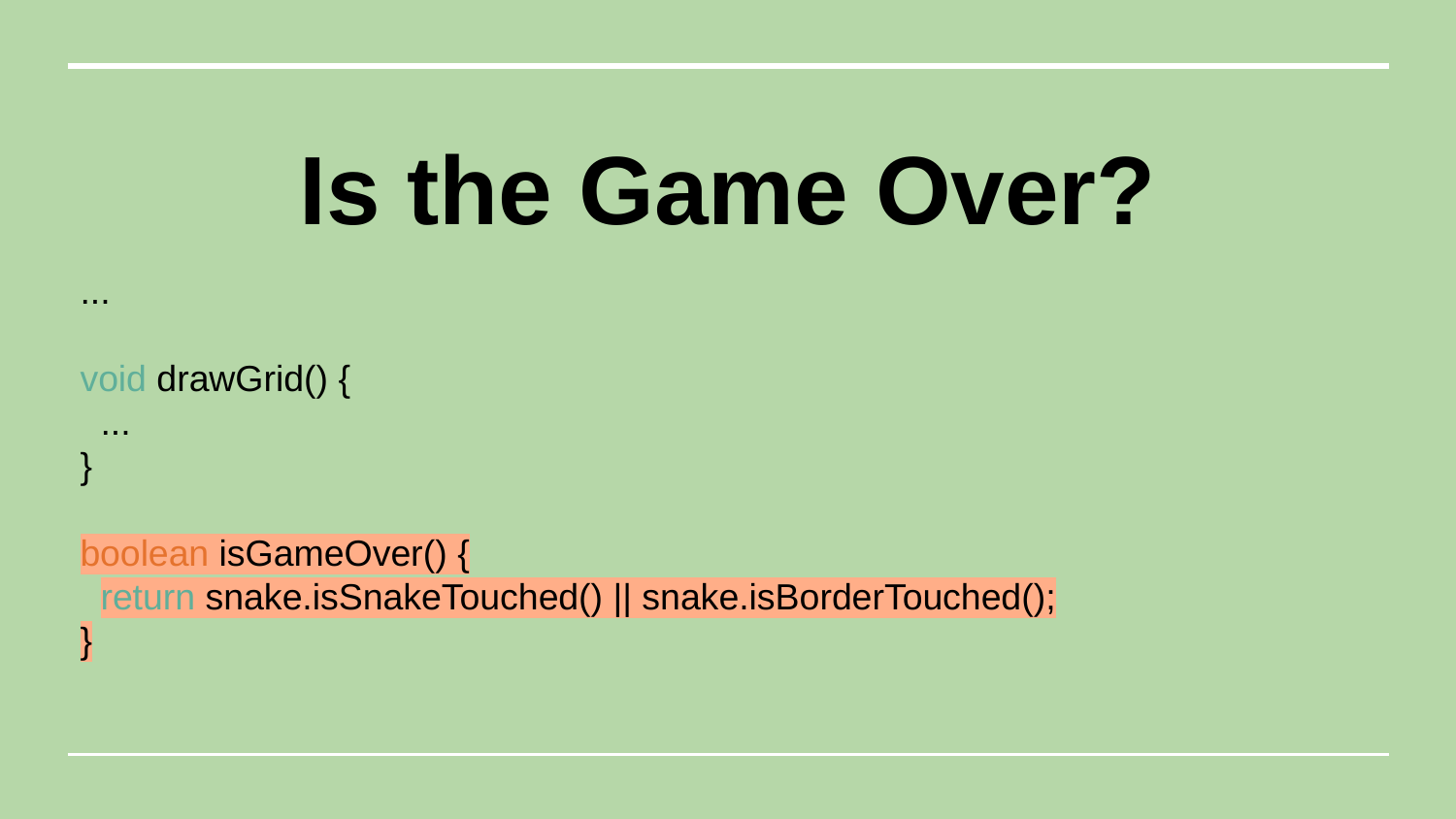

# Is the Game Over?
...

void drawGrid() {
  ...
}

boolean isGameOver() {
  return snake.isSnakeTouched() || snake.isBorderTouched();
}